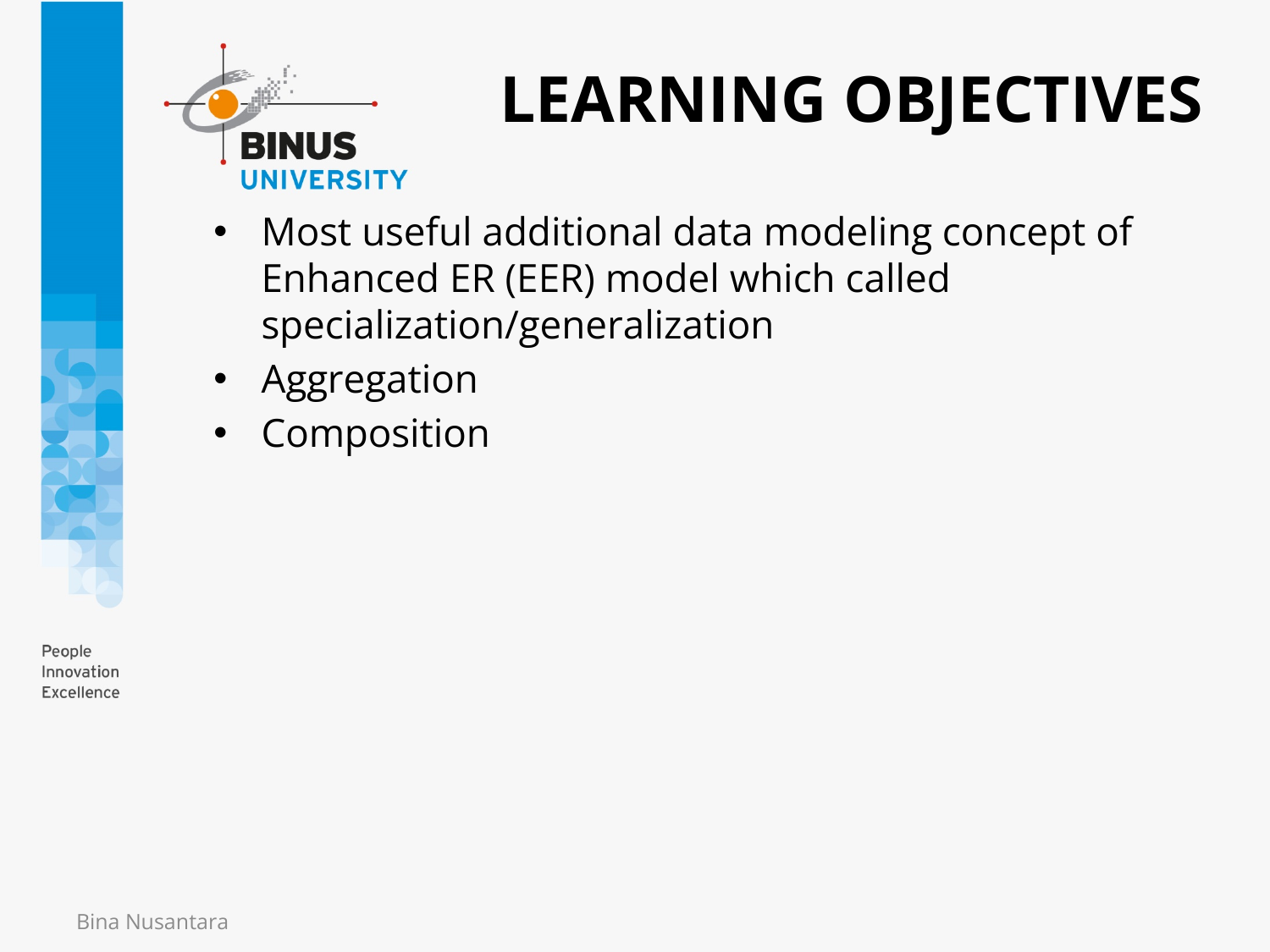

LEARNING OBJECTIVES
Most useful additional data modeling concept of Enhanced ER (EER) model which called specialization/generalization
Aggregation
Composition
Bina Nusantara